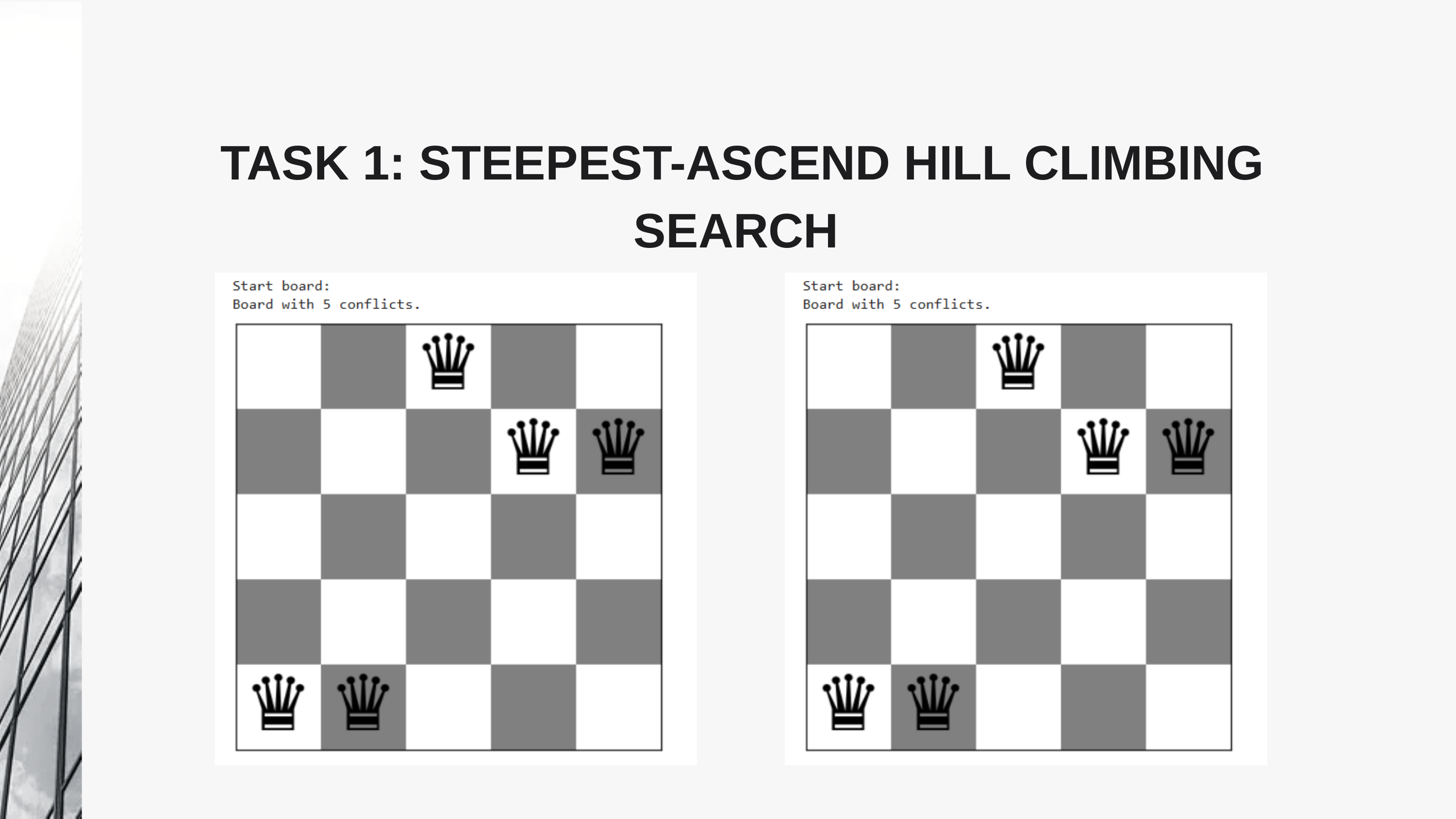

TASK 1: STEEPEST-ASCEND HILL CLIMBING SEARCH
Case Study 02